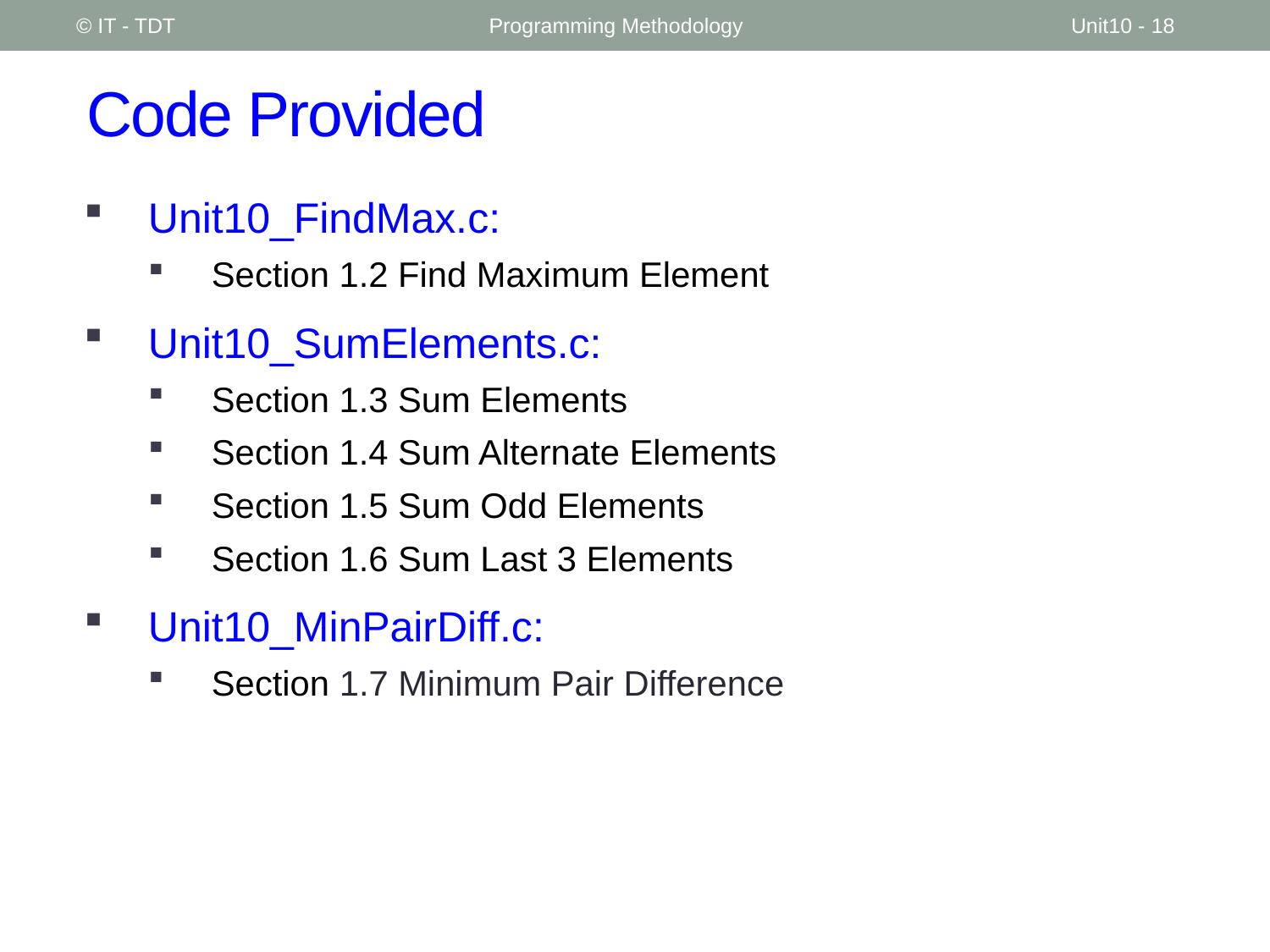

© IT - TDT
Programming Methodology
Unit10 - 18
# Code Provided
Unit10_FindMax.c:
Section 1.2 Find Maximum Element
Unit10_SumElements.c:
Section 1.3 Sum Elements
Section 1.4 Sum Alternate Elements
Section 1.5 Sum Odd Elements
Section 1.6 Sum Last 3 Elements
Unit10_MinPairDiff.c:
Section 1.7 Minimum Pair Difference